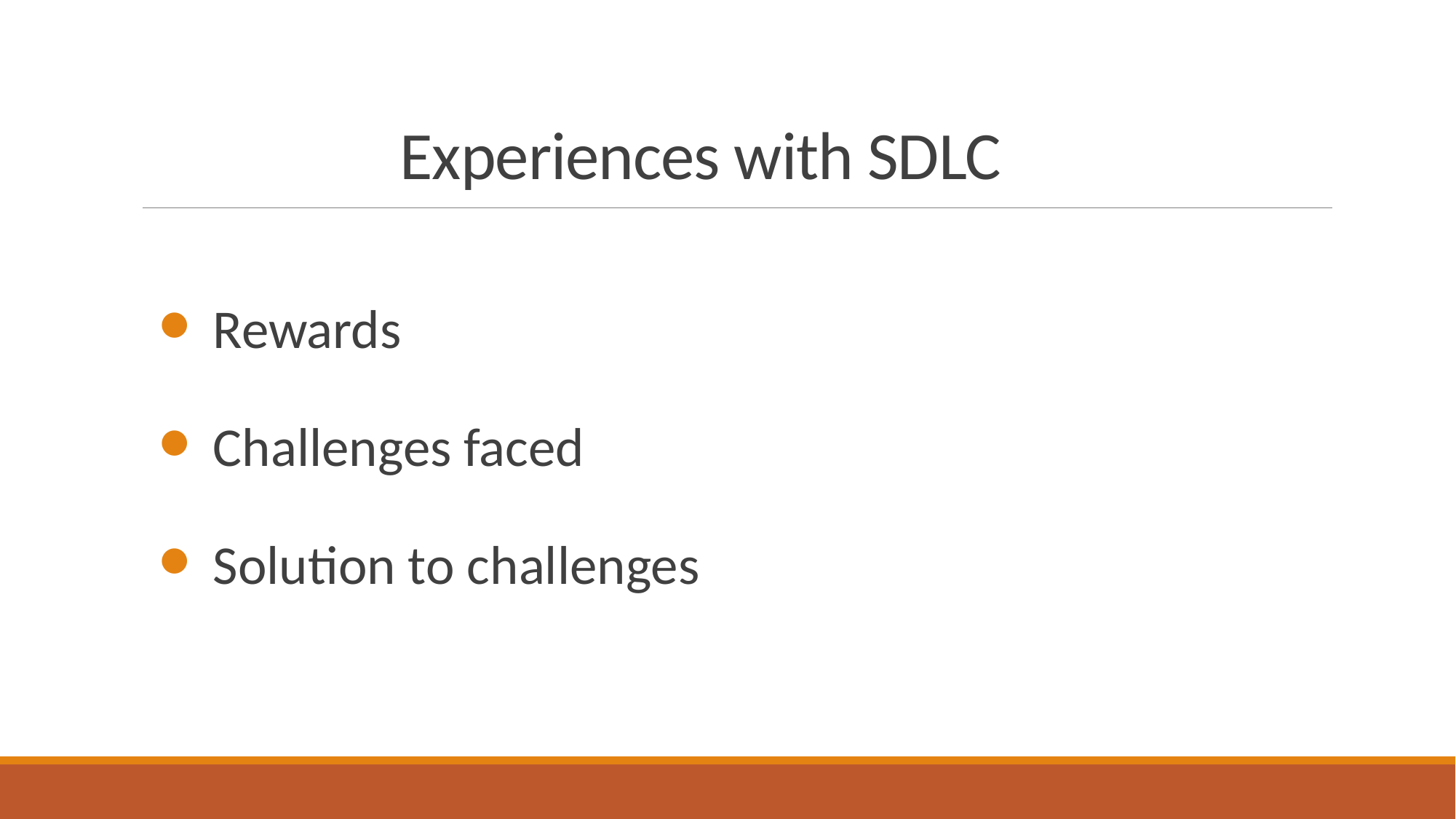

# Experiences with SDLC
Rewards

Challenges faced

Solution to challenges